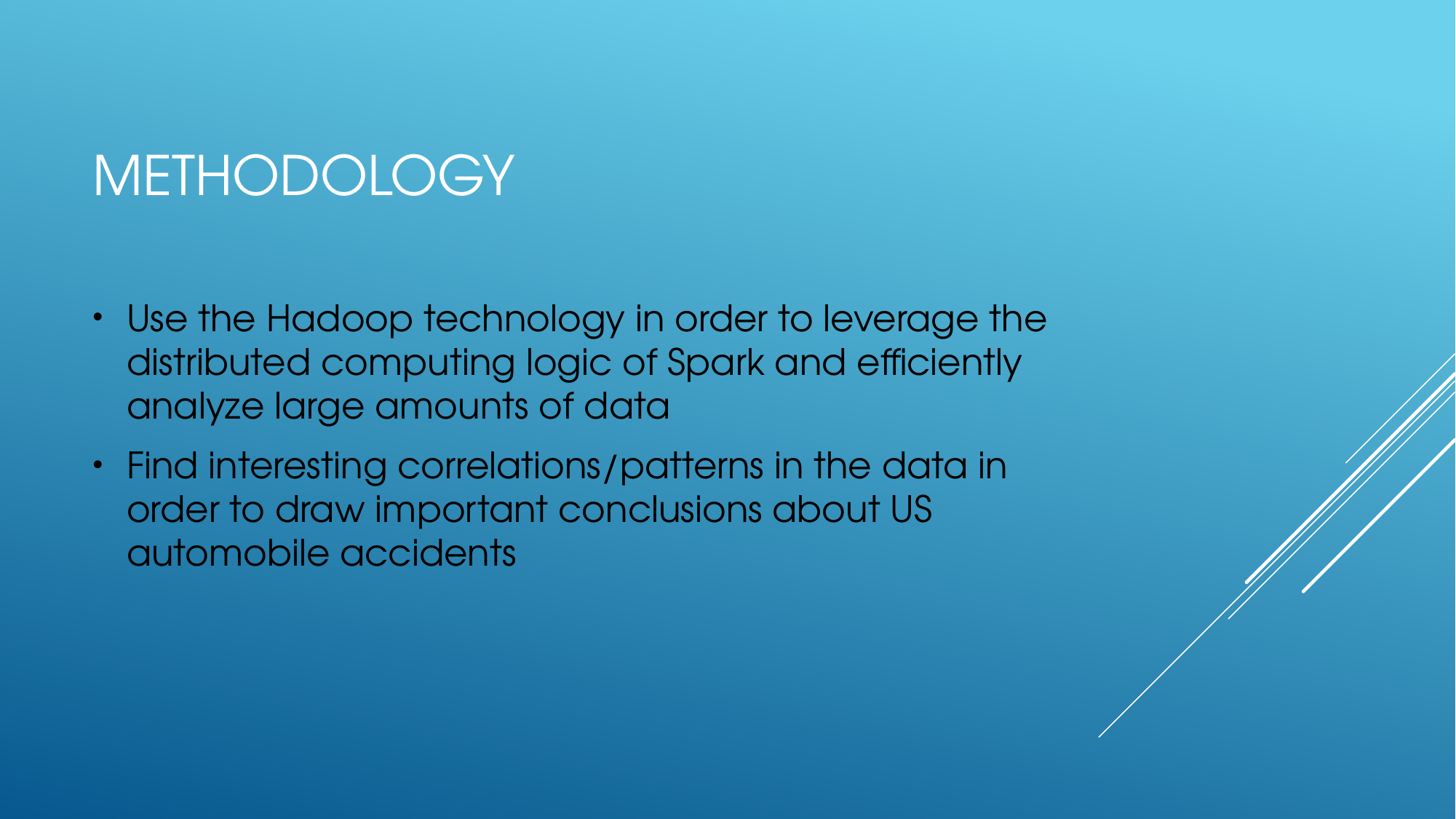

# Methodology
Use the Hadoop technology in order to leverage the distributed computing logic of Spark and efficiently analyze large amounts of data
Find interesting correlations/patterns in the data in order to draw important conclusions about US automobile accidents